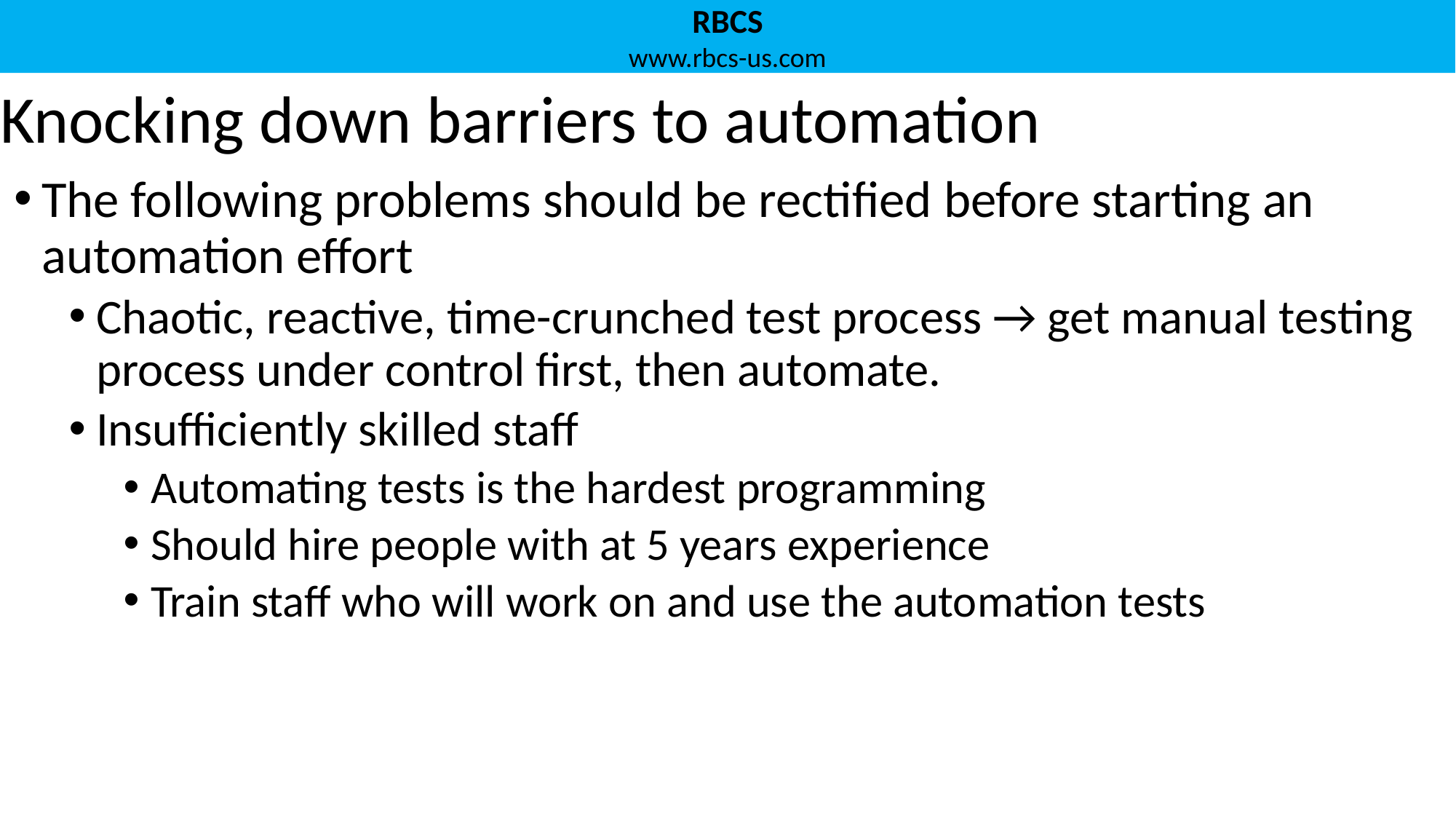

# Knocking down barriers to automation
The following problems should be rectified before starting an automation effort
Chaotic, reactive, time-crunched test process → get manual testing process under control first, then automate.
Insufficiently skilled staff
Automating tests is the hardest programming
Should hire people with at 5 years experience
Train staff who will work on and use the automation tests